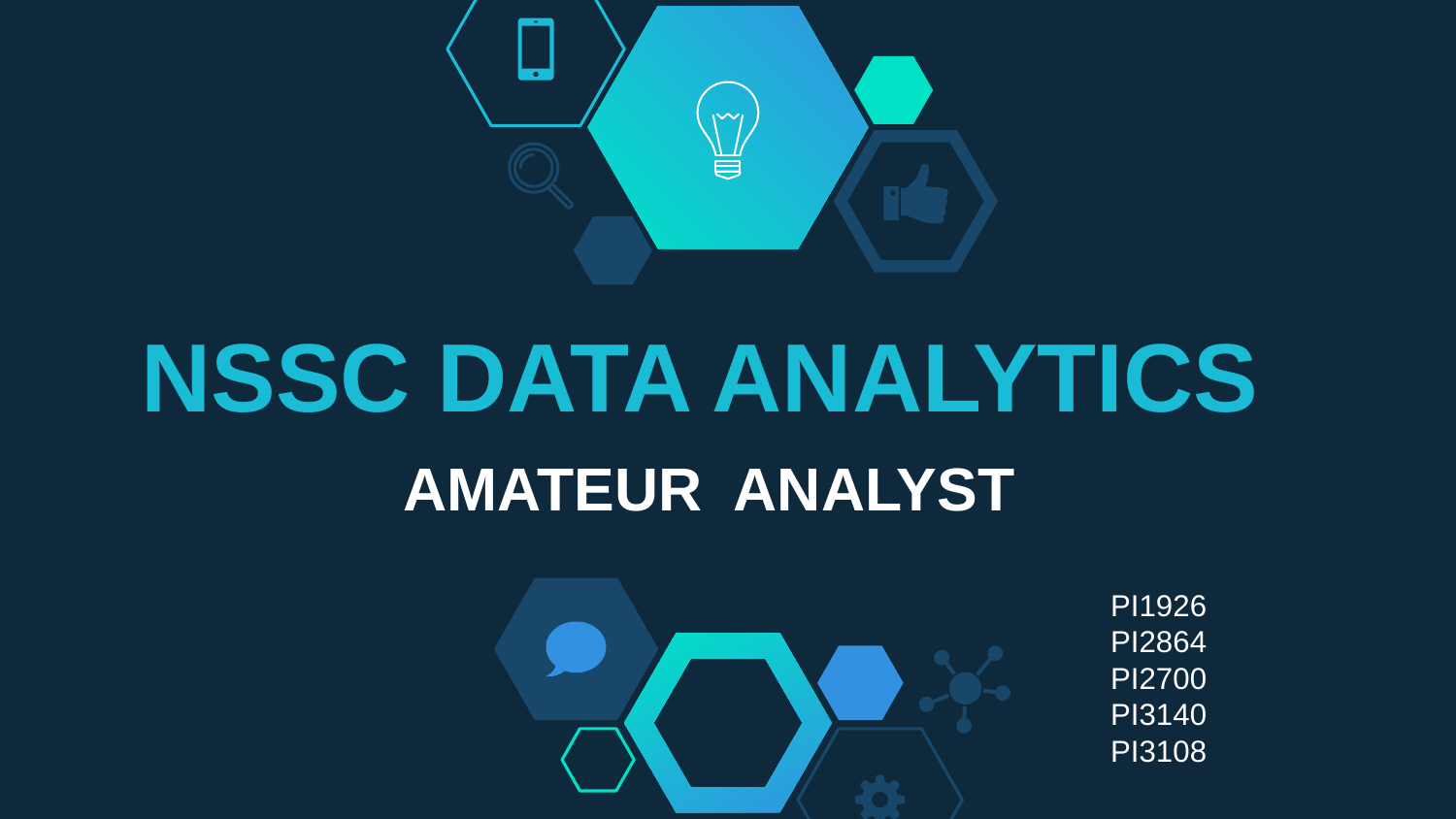

# NSSC DATA ANALYTICS
AMATEUR  ANALYST
PI1926
PI2864
PI2700
PI3140
PI3108